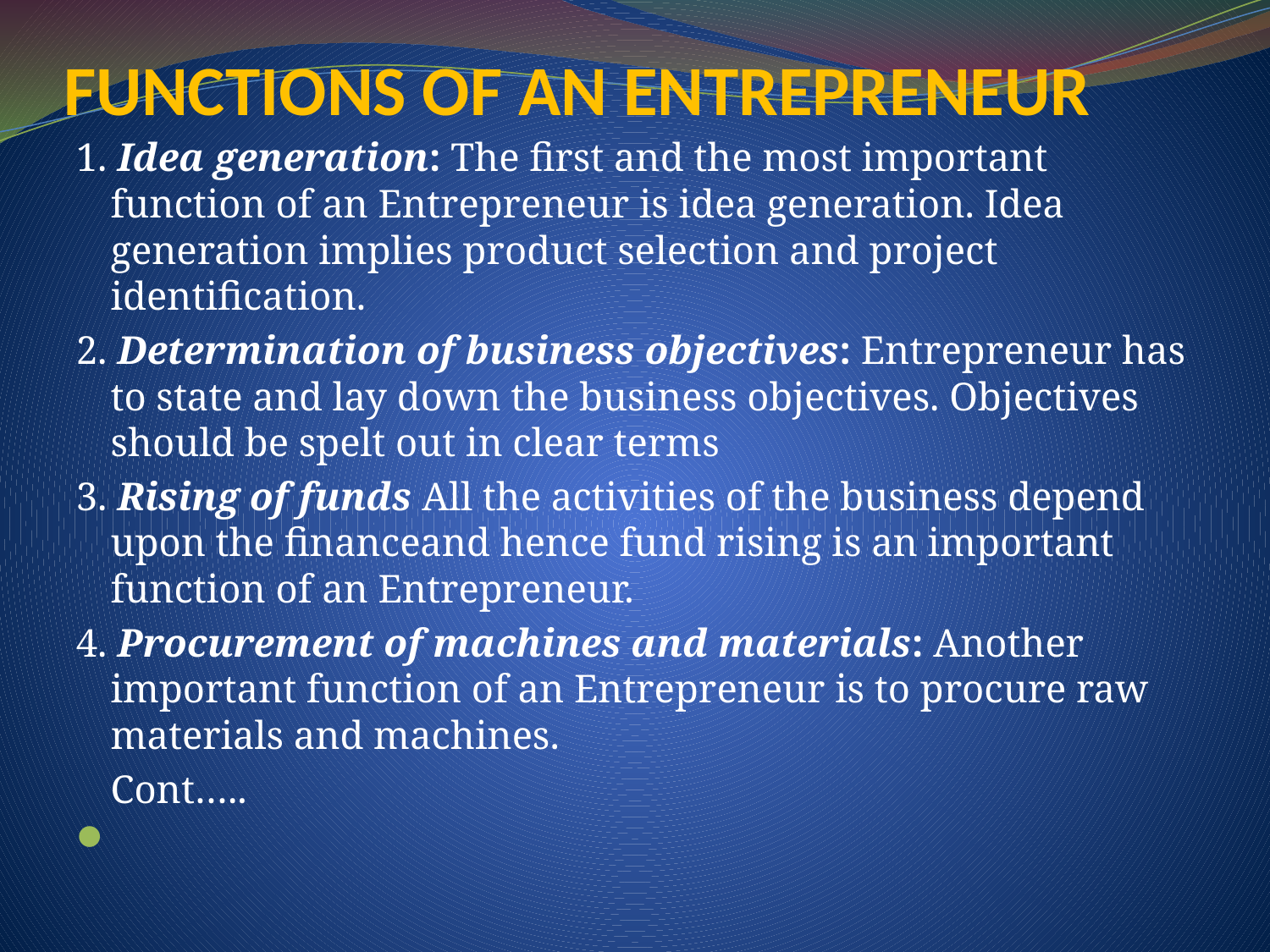

# FUNCTIONS OF AN ENTREPRENEUR
1. Idea generation: The first and the most important function of an Entrepreneur is idea generation. Idea generation implies product selection and project  identification.
2. Determination of business objectives: Entrepreneur has to state and lay down the business objectives. Objectives should be spelt out in clear terms
3. Rising of funds All the activities of the business depend upon the financeand hence fund rising is an important function of an Entrepreneur.
4. Procurement of machines and materials: Another important function of an Entrepreneur is to procure raw materials and machines.
								Cont…..